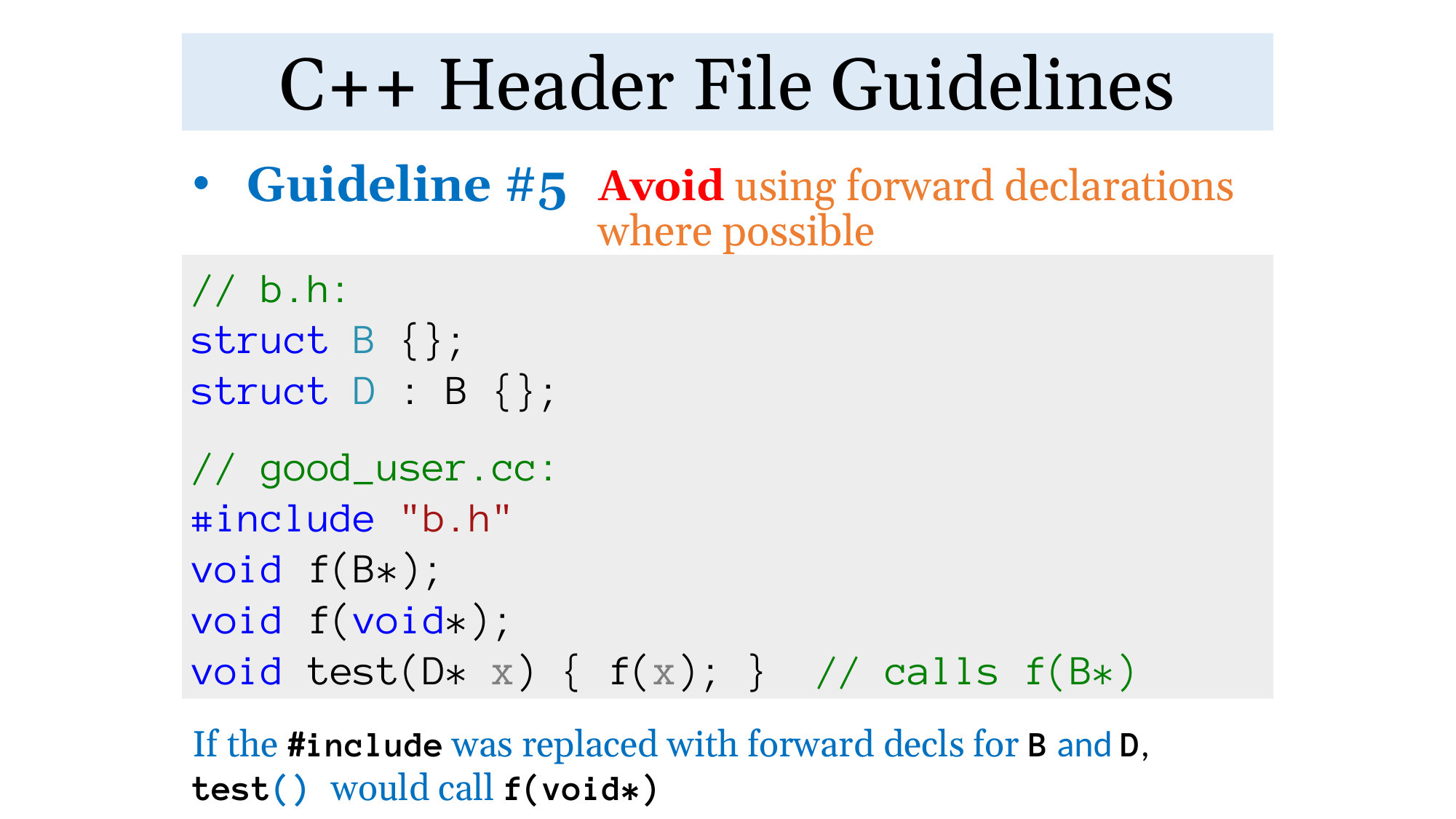

# C++ Header File Guidelines

Guideline #5

Avoid using forward declarations where possible
// b.h:
struct B {};
struct D : B {};

// good_user.cc:
#include "b.h"
void f(B*);
void f(void*);
void test(D* x) { f(x); }  // calls f(B*)
If the #include was replaced with forward decls for B and D, test() would call f(void*)